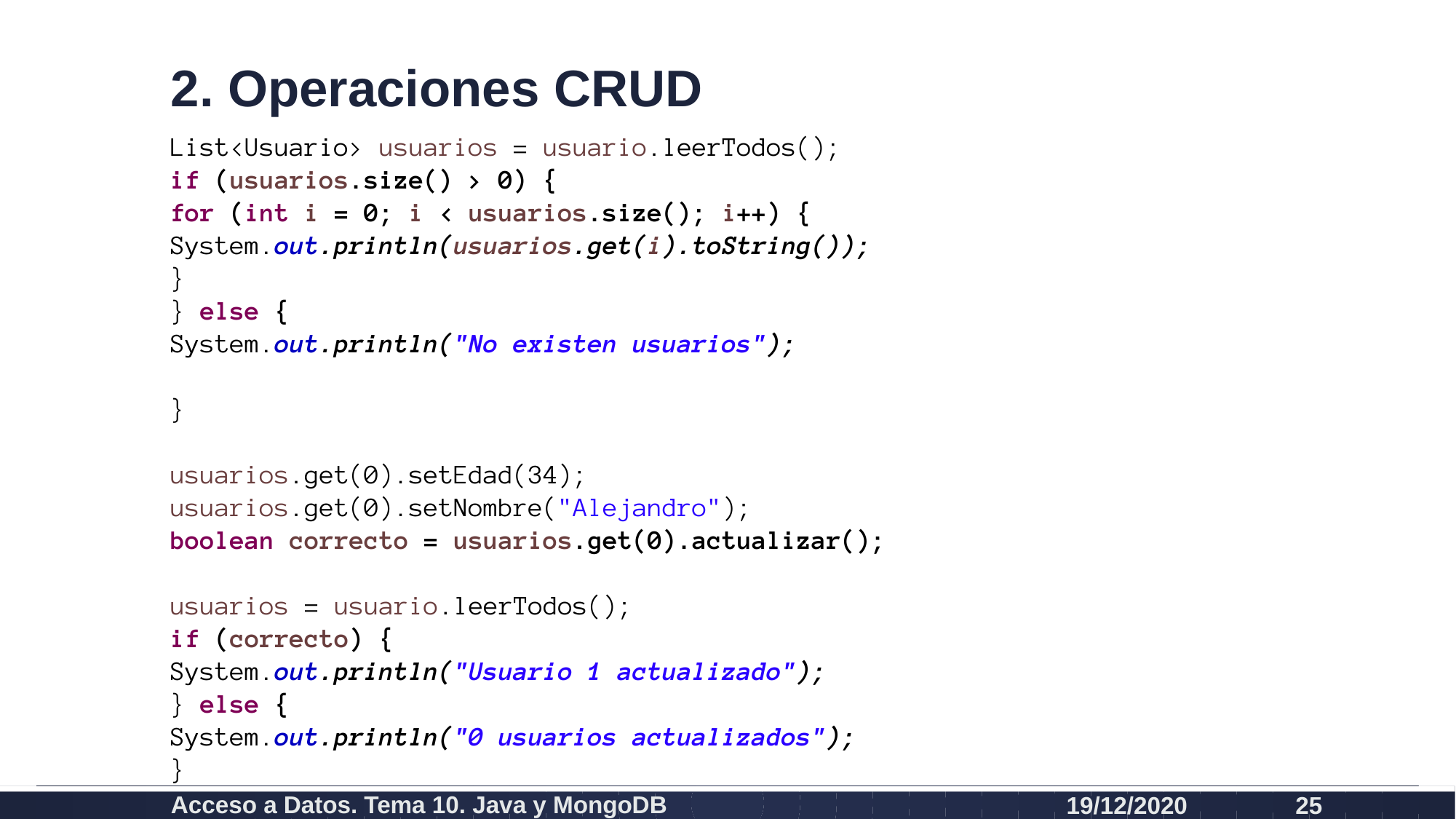

# 2. Operaciones CRUD
List<Usuario> usuarios = usuario.leerTodos();
if (usuarios.size() > 0) {
for (int i = 0; i < usuarios.size(); i++) {
System.out.println(usuarios.get(i).toString());
}
} else {
System.out.println("No existen usuarios");

}

usuarios.get(0).setEdad(34);
usuarios.get(0).setNombre("Alejandro");
boolean correcto = usuarios.get(0).actualizar();

usuarios = usuario.leerTodos();
if (correcto) {
System.out.println("Usuario 1 actualizado");
} else {
System.out.println("0 usuarios actualizados");
}
Acceso a Datos. Tema 10. Java y MongoDB
19/12/2020
25